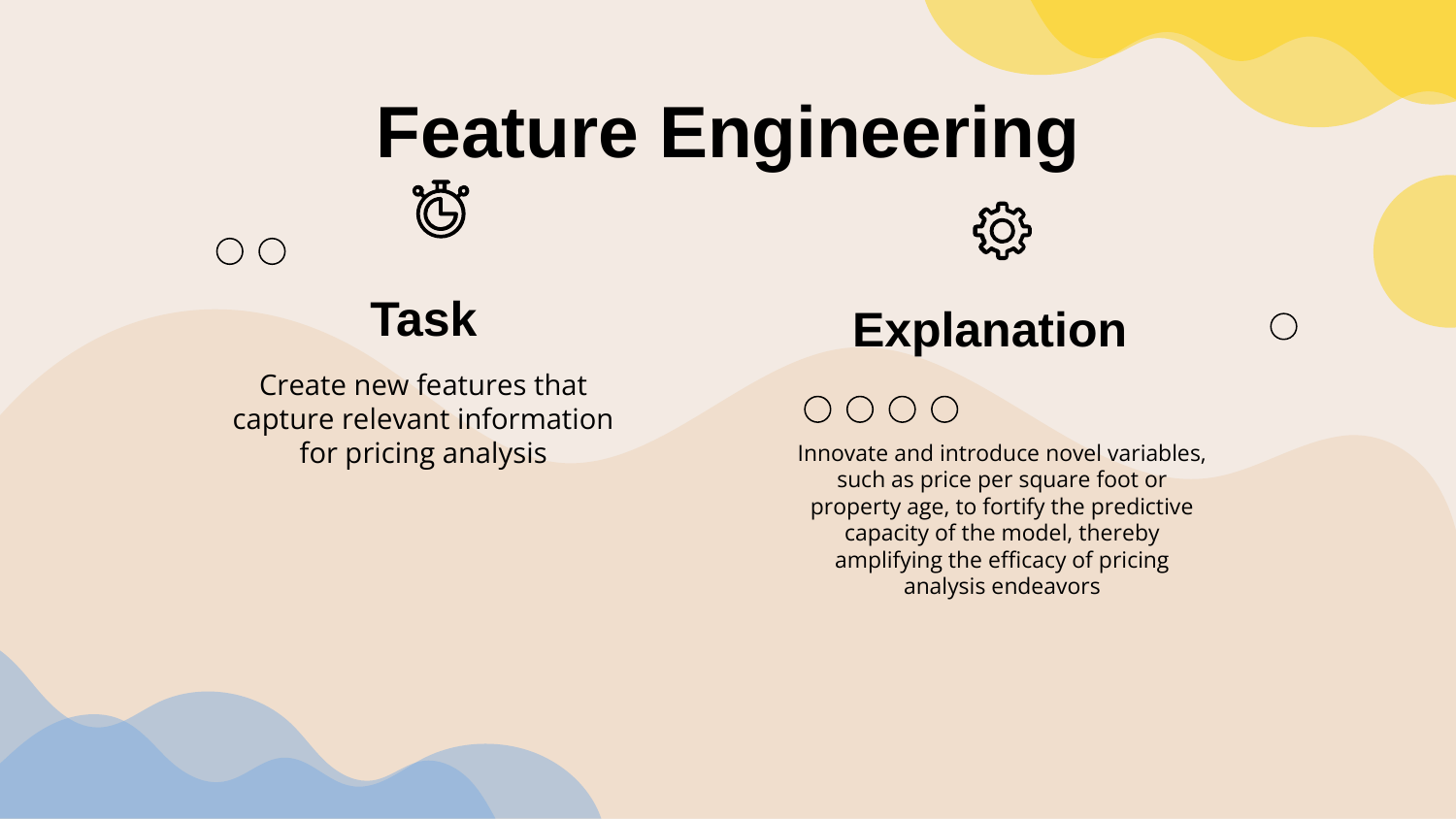

# Feature Engineering

Task
Explanation

Create new features that capture relevant information for pricing analysis

Innovate and introduce novel variables, such as price per square foot or property age, to fortify the predictive capacity of the model, thereby amplifying the efficacy of pricing analysis endeavors